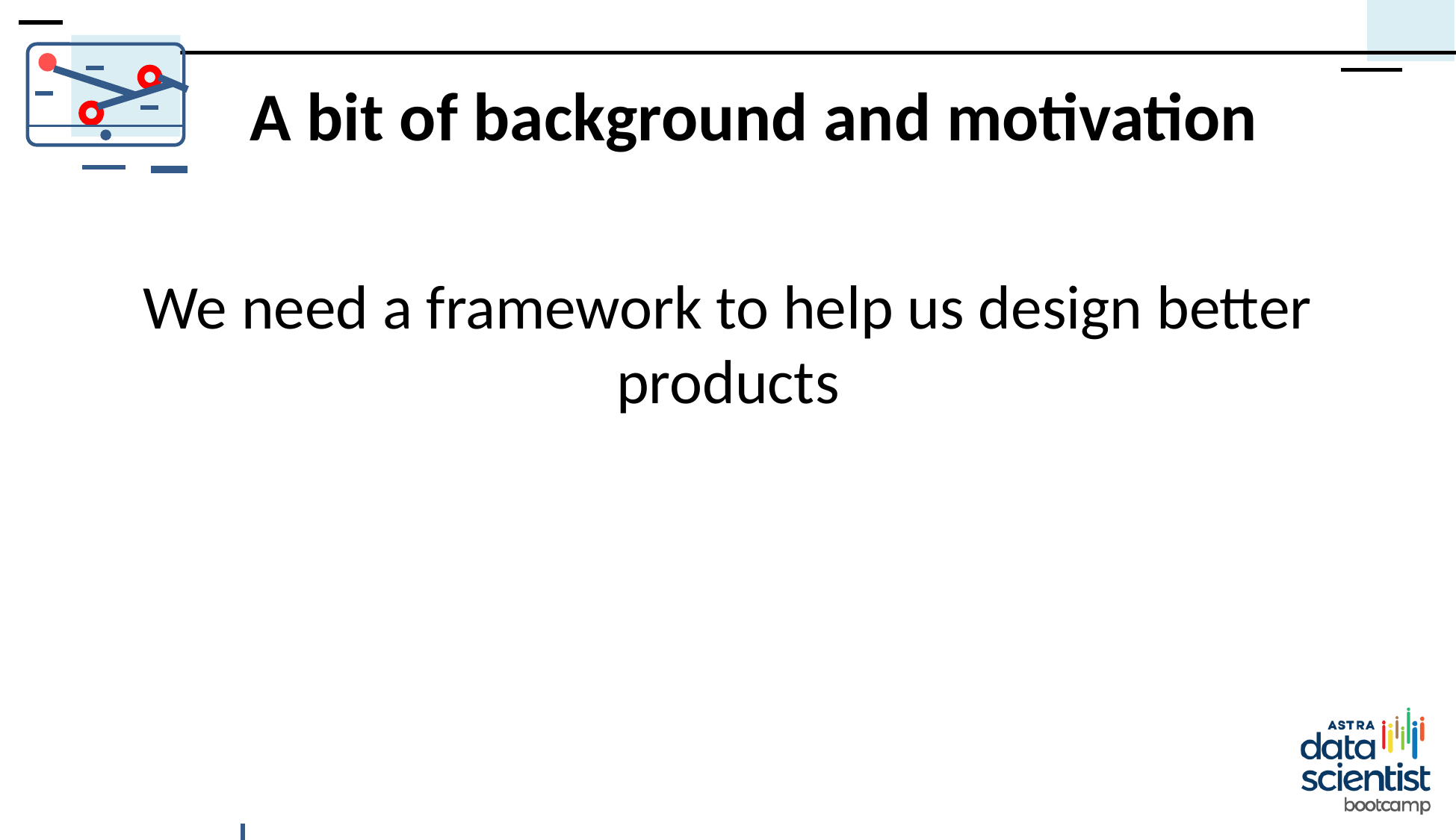

# A bit of background and motivation

We need a framework to help us design better products